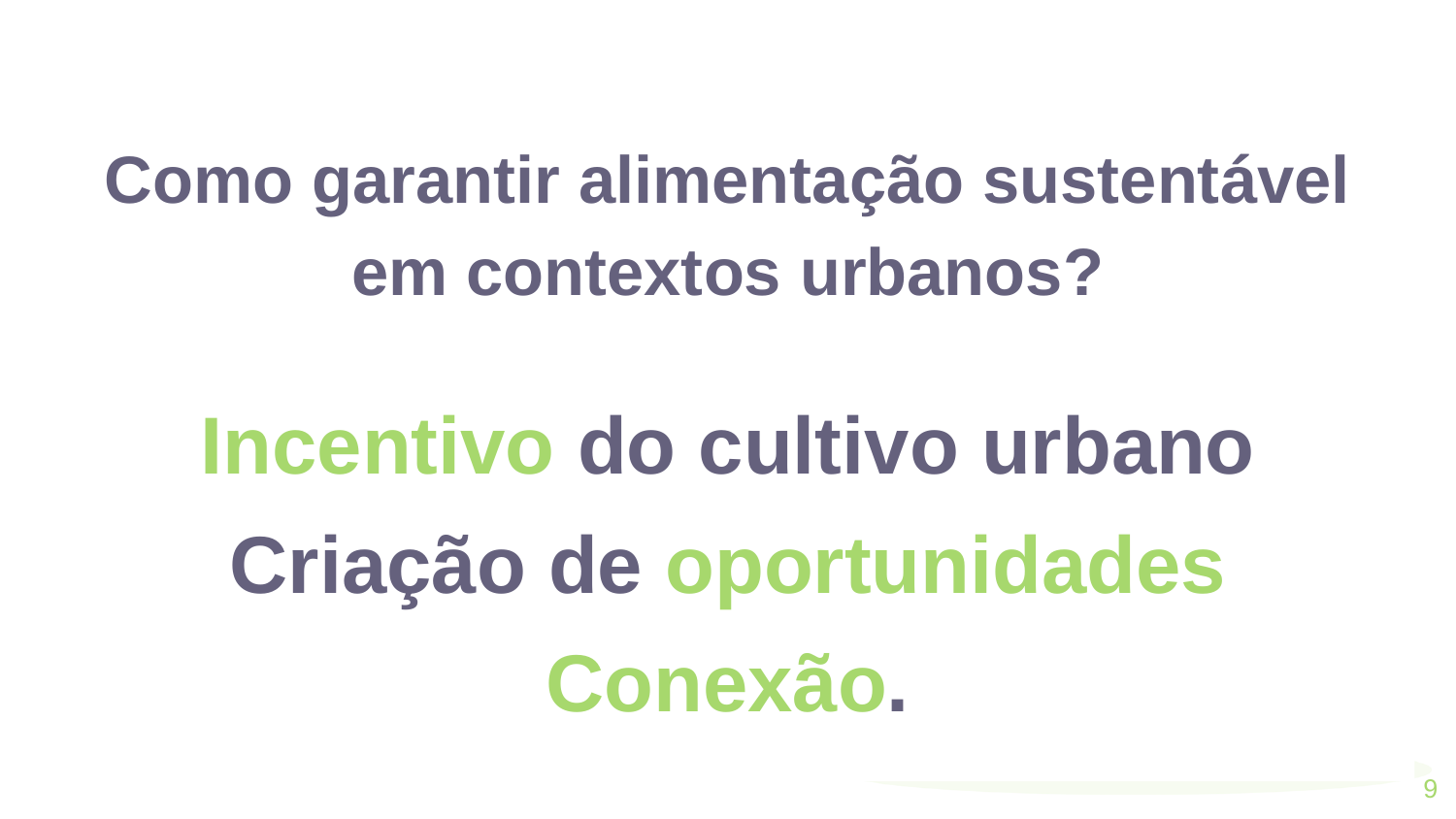

Como garantir alimentação sustentável em contextos urbanos?

Incentivo do cultivo urbano
Criação de oportunidades
Conexão.

Síntese

Plataforma para comércio de hortas urbanas

Funcionalidades esperadas de um e-marketplace

Fácil utilização

Registro de movimentação de transações → análise de dados

Possível incentivo econômico para a cultivação de alimentos em contextos urbanos!
9